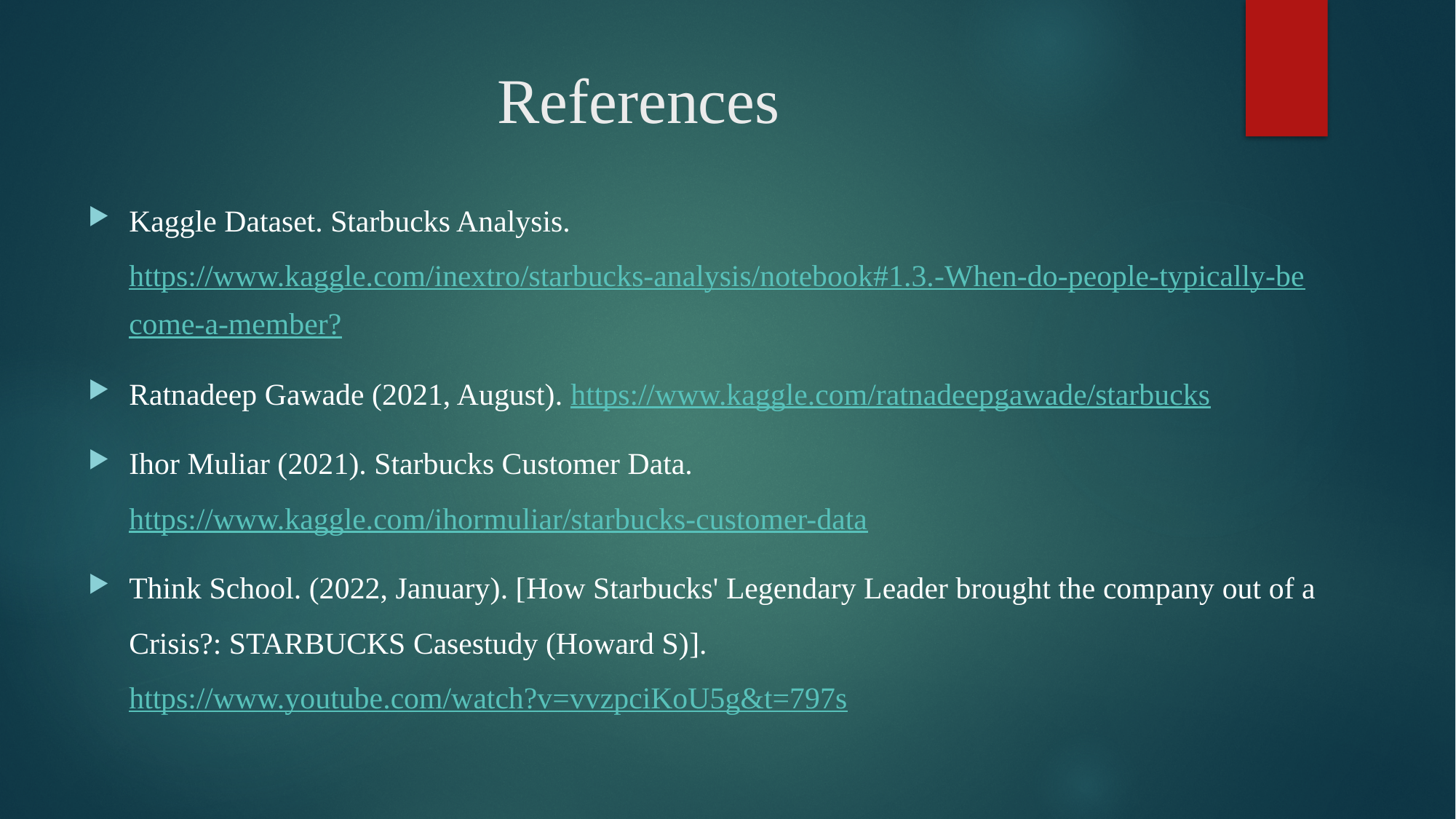

# References
Kaggle Dataset. Starbucks Analysis. https://www.kaggle.com/inextro/starbucks-analysis/notebook#1.3.-When-do-people-typically-become-a-member?
Ratnadeep Gawade (2021, August). https://www.kaggle.com/ratnadeepgawade/starbucks
Ihor Muliar (2021). Starbucks Customer Data. https://www.kaggle.com/ihormuliar/starbucks-customer-data
Think School. (2022, January). [How Starbucks' Legendary Leader brought the company out of a Crisis?: STARBUCKS Casestudy (Howard S)]. https://www.youtube.com/watch?v=vvzpciKoU5g&t=797s